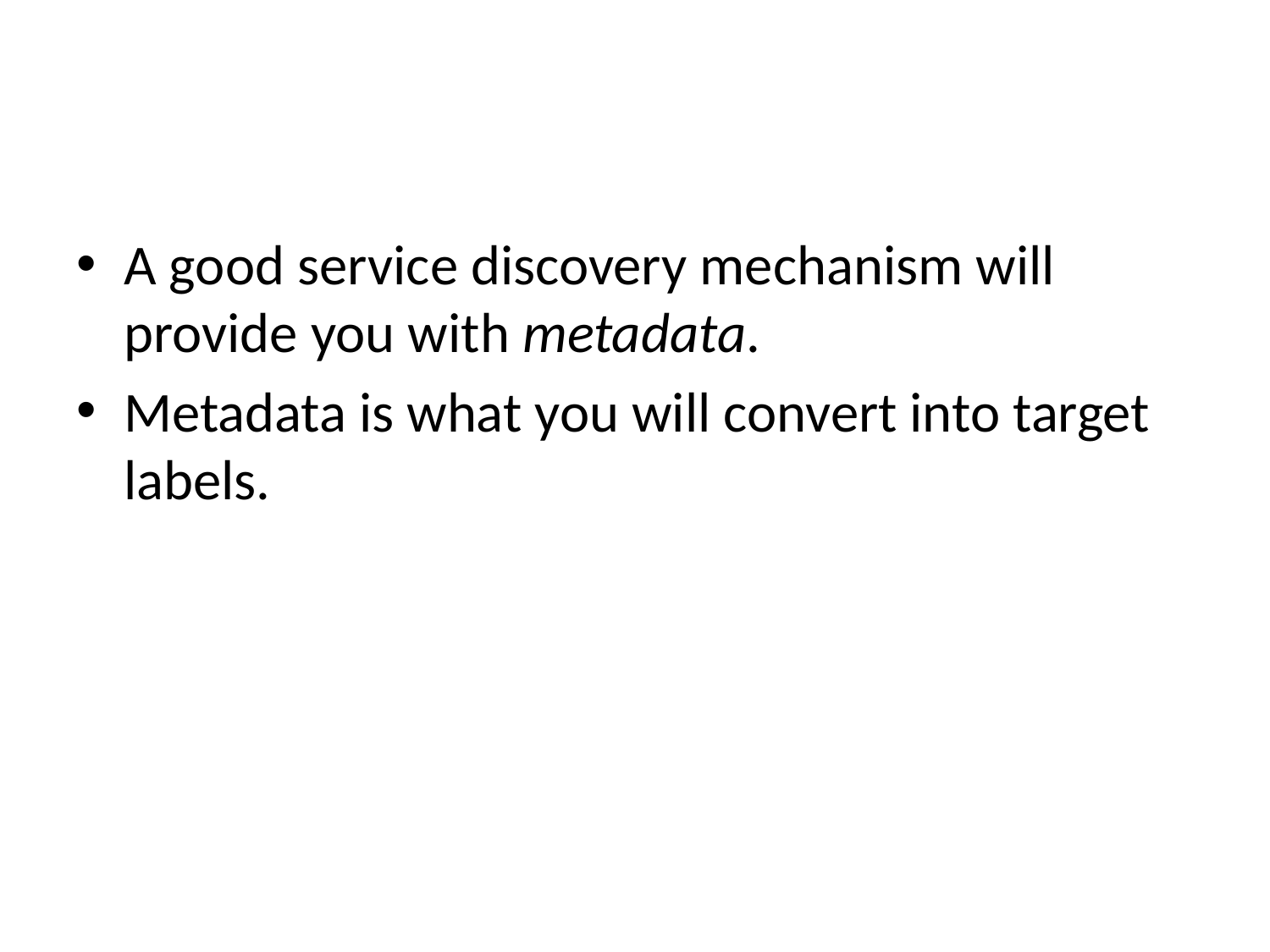

#
A good service discovery mechanism will provide you with metadata.
Metadata is what you will convert into target labels.